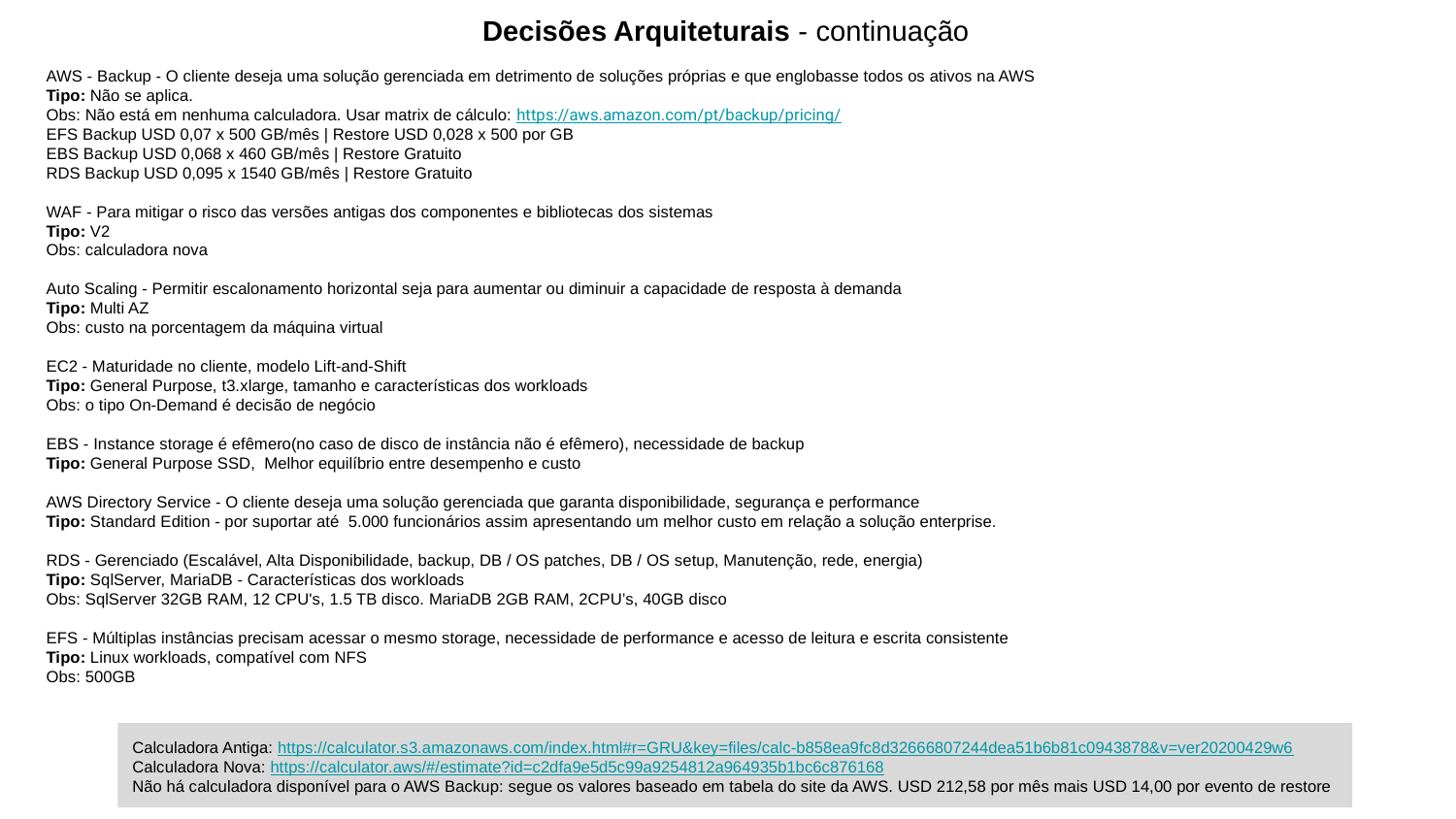

# Decisões Arquiteturais - continuação
AWS - Backup - O cliente deseja uma solução gerenciada em detrimento de soluções próprias e que englobasse todos os ativos na AWS
Tipo: Não se aplica.
Obs: Não está em nenhuma calculadora. Usar matrix de cálculo: https://aws.amazon.com/pt/backup/pricing/
EFS Backup USD 0,07 x 500 GB/mês | Restore USD 0,028 x 500 por GB
EBS Backup USD 0,068 x 460 GB/mês | Restore Gratuito
RDS Backup USD 0,095 x 1540 GB/mês | Restore Gratuito

WAF - Para mitigar o risco das versões antigas dos componentes e bibliotecas dos sistemas
Tipo: V2
Obs: calculadora nova

Auto Scaling - Permitir escalonamento horizontal seja para aumentar ou diminuir a capacidade de resposta à demanda
Tipo: Multi AZ
Obs: custo na porcentagem da máquina virtual

EC2 - Maturidade no cliente, modelo Lift-and-Shift
Tipo: General Purpose, t3.xlarge, tamanho e características dos workloads
Obs: o tipo On-Demand é decisão de negócio

EBS - Instance storage é efêmero(no caso de disco de instância não é efêmero), necessidade de backup
Tipo: General Purpose SSD,  Melhor equilíbrio entre desempenho e custo

AWS Directory Service - O cliente deseja uma solução gerenciada que garanta disponibilidade, segurança e performance
Tipo: Standard Edition - por suportar até  5.000 funcionários assim apresentando um melhor custo em relação a solução enterprise.

RDS - Gerenciado (Escalável, Alta Disponibilidade, backup, DB / OS patches, DB / OS setup, Manutenção, rede, energia)
Tipo: SqlServer, MariaDB - Características dos workloads
Obs: SqlServer 32GB RAM, 12 CPU's, 1.5 TB disco. MariaDB 2GB RAM, 2CPU’s, 40GB disco

EFS - Múltiplas instâncias precisam acessar o mesmo storage, necessidade de performance e acesso de leitura e escrita consistente
Tipo: Linux workloads, compatível com NFS
Obs: 500GB

Calculadora Antiga: https://calculator.s3.amazonaws.com/index.html#r=GRU&key=files/calc-b858ea9fc8d32666807244dea51b6b81c0943878&v=ver20200429w6
Calculadora Nova: https://calculator.aws/#/estimate?id=c2dfa9e5d5c99a9254812a964935b1bc6c876168
Não há calculadora disponível para o AWS Backup: segue os valores baseado em tabela do site da AWS. USD 212,58 por mês mais USD 14,00 por evento de restore